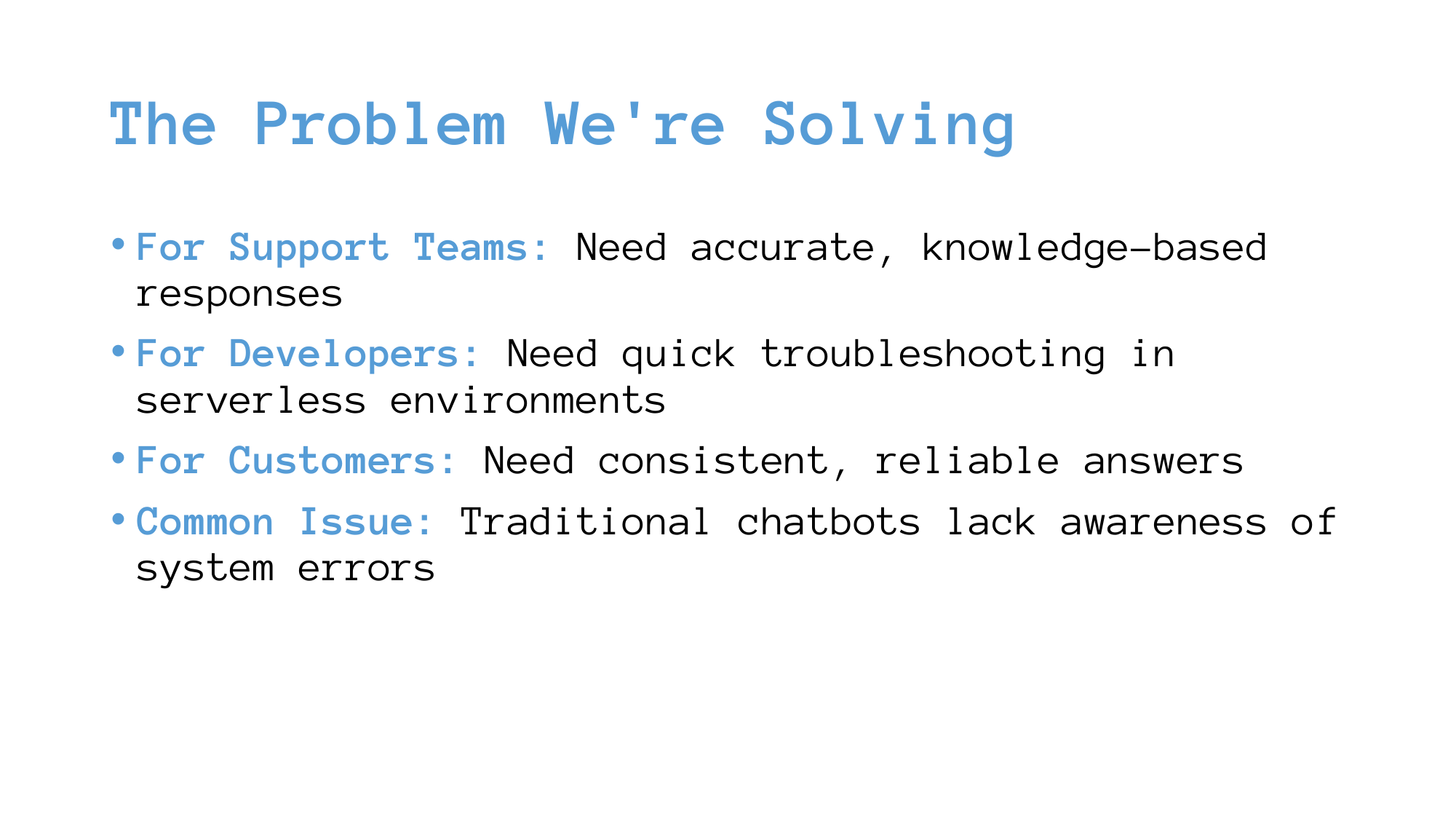

# The Problem We're Solving
For Support Teams: Need accurate, knowledge-based responses
For Developers: Need quick troubleshooting in serverless environments
For Customers: Need consistent, reliable answers
Common Issue: Traditional chatbots lack awareness of system errors